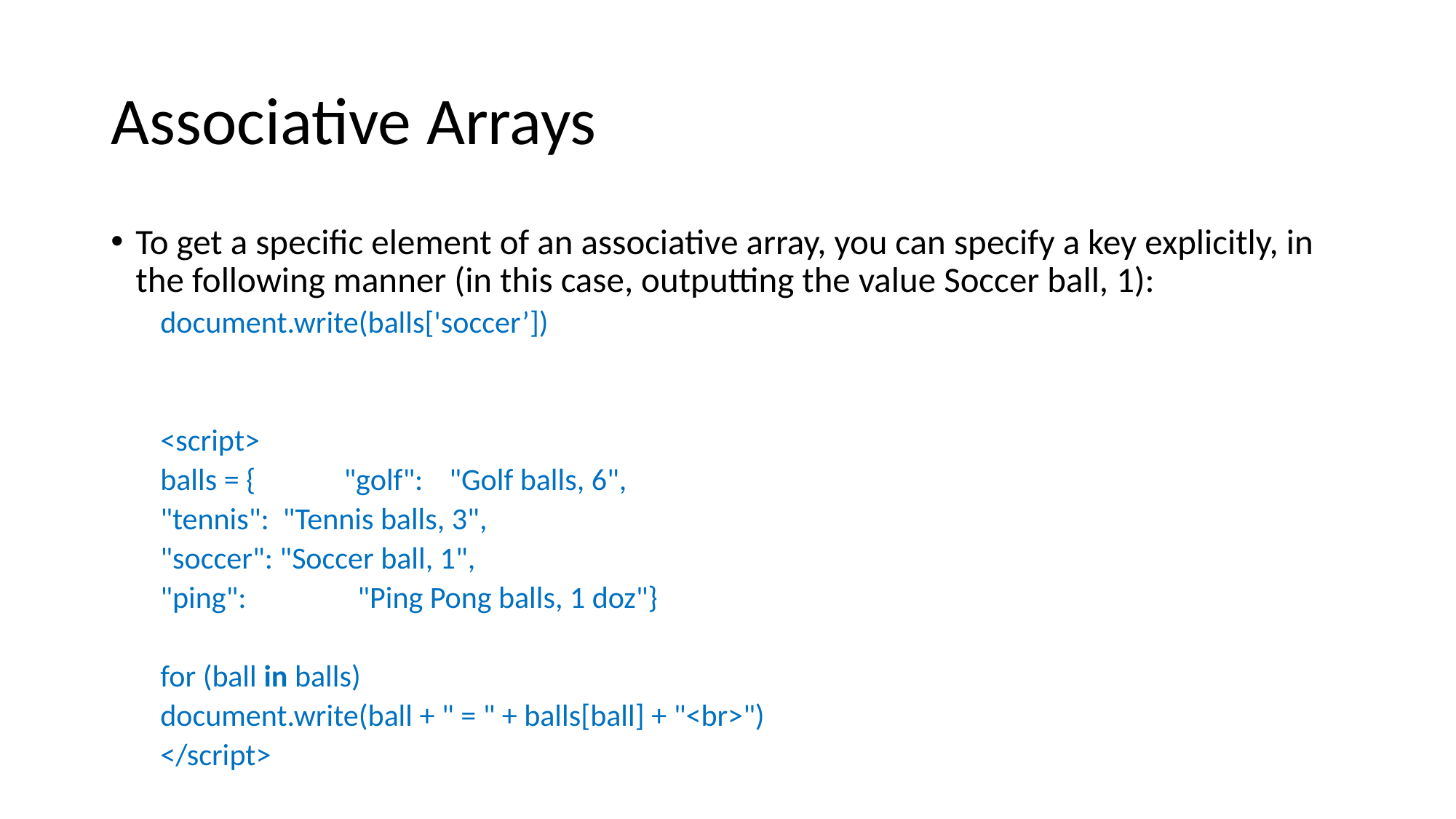

# Associative Arrays
To get a specific element of an associative array, you can specify a key explicitly, in the following manner (in this case, outputting the value Soccer ball, 1):
document.write(balls['soccer’])

<script>
	balls = {	"golf":	  "Golf balls, 6",
		"tennis":  "Tennis balls, 3",
		"soccer": "Soccer ball, 1",
		"ping": 	  "Ping Pong balls, 1 doz"}

	for (ball in balls)
		document.write(ball + " = " + balls[ball] + "<br>")
</script>